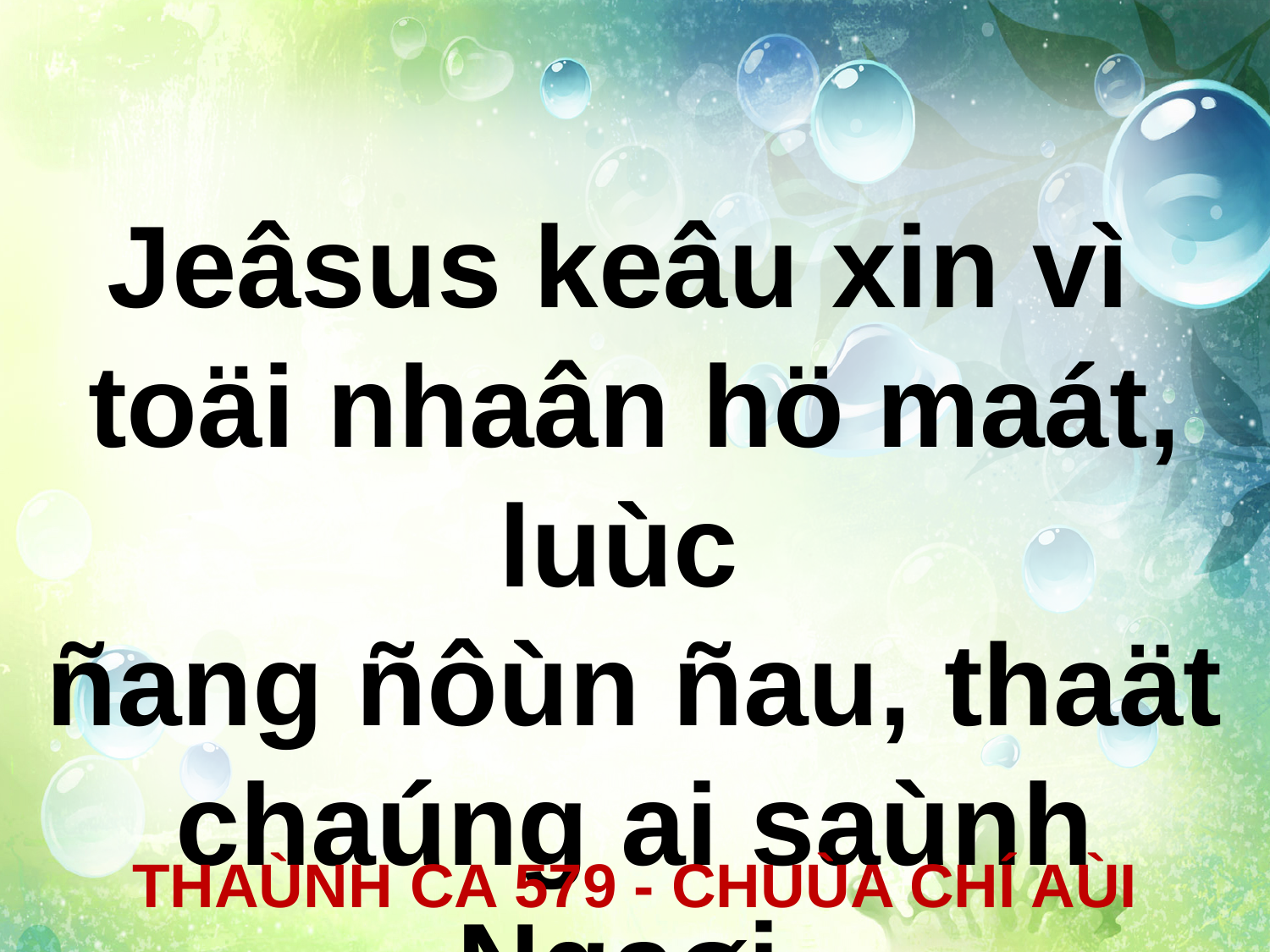

Jeâsus keâu xin vì
toäi nhaân hö maát, luùc
ñang ñôùn ñau, thaät chaúng ai saùnh Ngaøi.
THAÙNH CA 579 - CHUÙA CHÍ AÙI